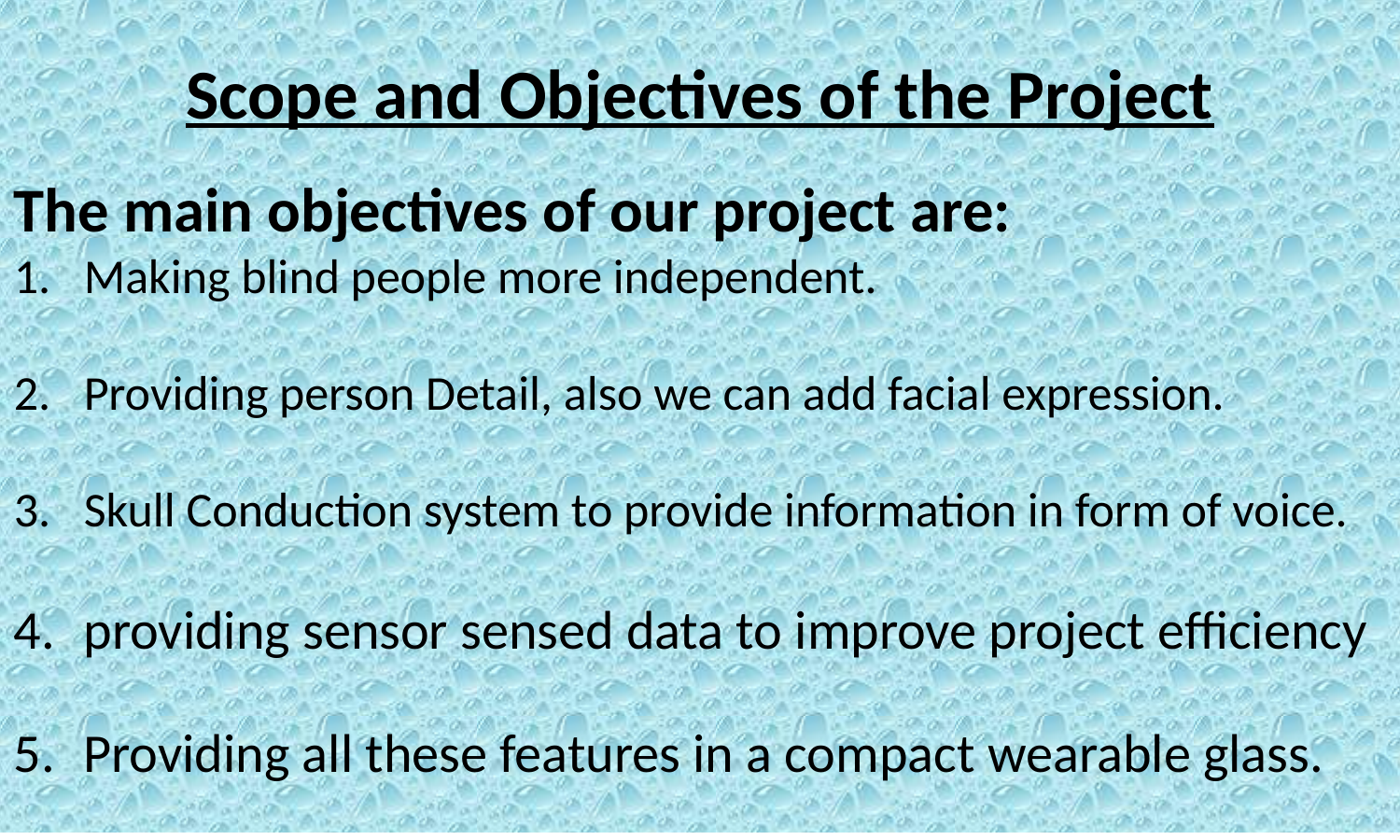

Scope and Objectives of the Project
The main objectives of our project are:
Making blind people more independent.

Providing person Detail, also we can add facial expression.

Skull Conduction system to provide information in form of voice.

providing sensor sensed data to improve project efficiency

Providing all these features in a compact wearable glass.